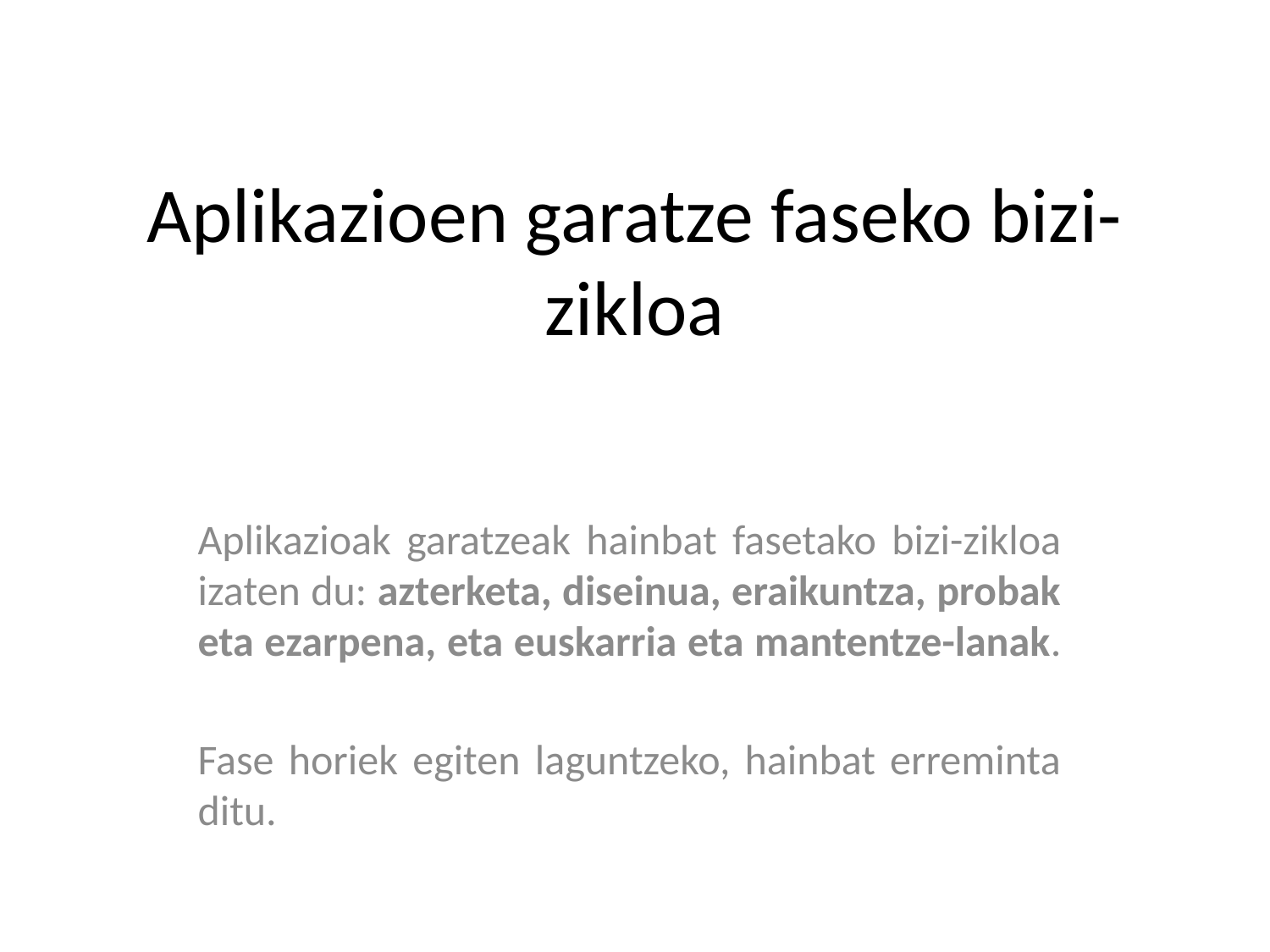

# Aplikazioen garatze faseko bizi-zikloa
Aplikazioak garatzeak hainbat fasetako bizi-zikloa izaten du: azterketa, diseinua, eraikuntza, probak eta ezarpena, eta euskarria eta mantentze-lanak.

Fase horiek egiten laguntzeko, hainbat erreminta ditu.